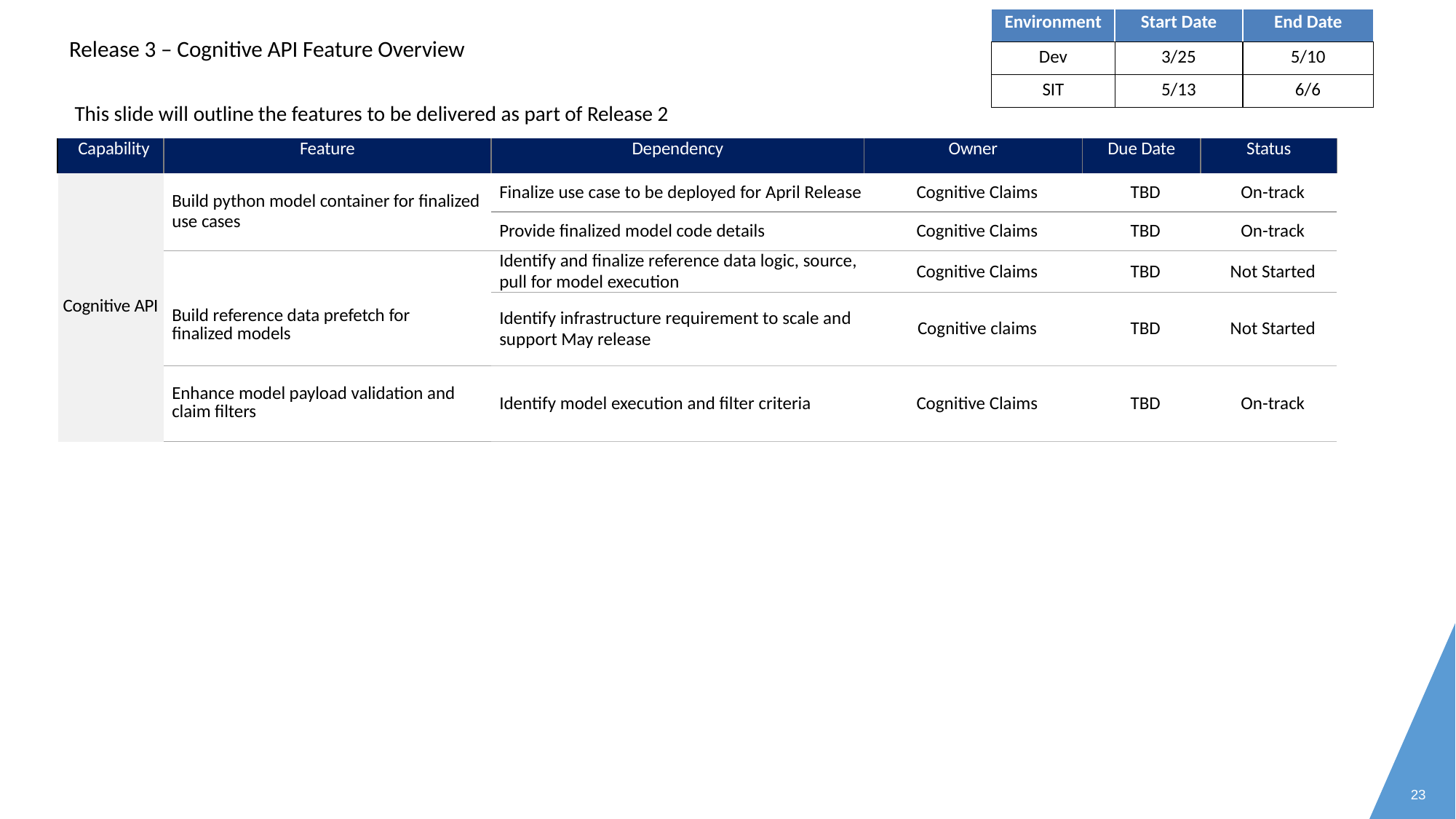

| Environment | Start Date | End Date |
| --- | --- | --- |
| Dev | 3/25 | 5/10 |
| SIT | 5/13 | 6/6 |
Release 3 – Cognitive API Feature Overview

This slide will outline the features to be delivered as part of Release 2
| Capability | Feature | Dependency | Owner | Due Date | Status |
| --- | --- | --- | --- | --- | --- |
| Cognitive API | Build python model container for finalized use cases | Finalize use case to be deployed for April Release | Cognitive Claims | TBD | On-track |
|  |  | Provide finalized model code details | Cognitive Claims | TBD | On-track |
|  | Build reference data prefetch for finalized models | Identify and finalize reference data logic, source, pull for model execution | Cognitive Claims | TBD | Not Started |
|  |  | Identify infrastructure requirement to scale and support May release | Cognitive claims | TBD | Not Started |
|  | Enhance model payload validation and claim filters | Identify model execution and filter criteria | Cognitive Claims | TBD | On-track |
23